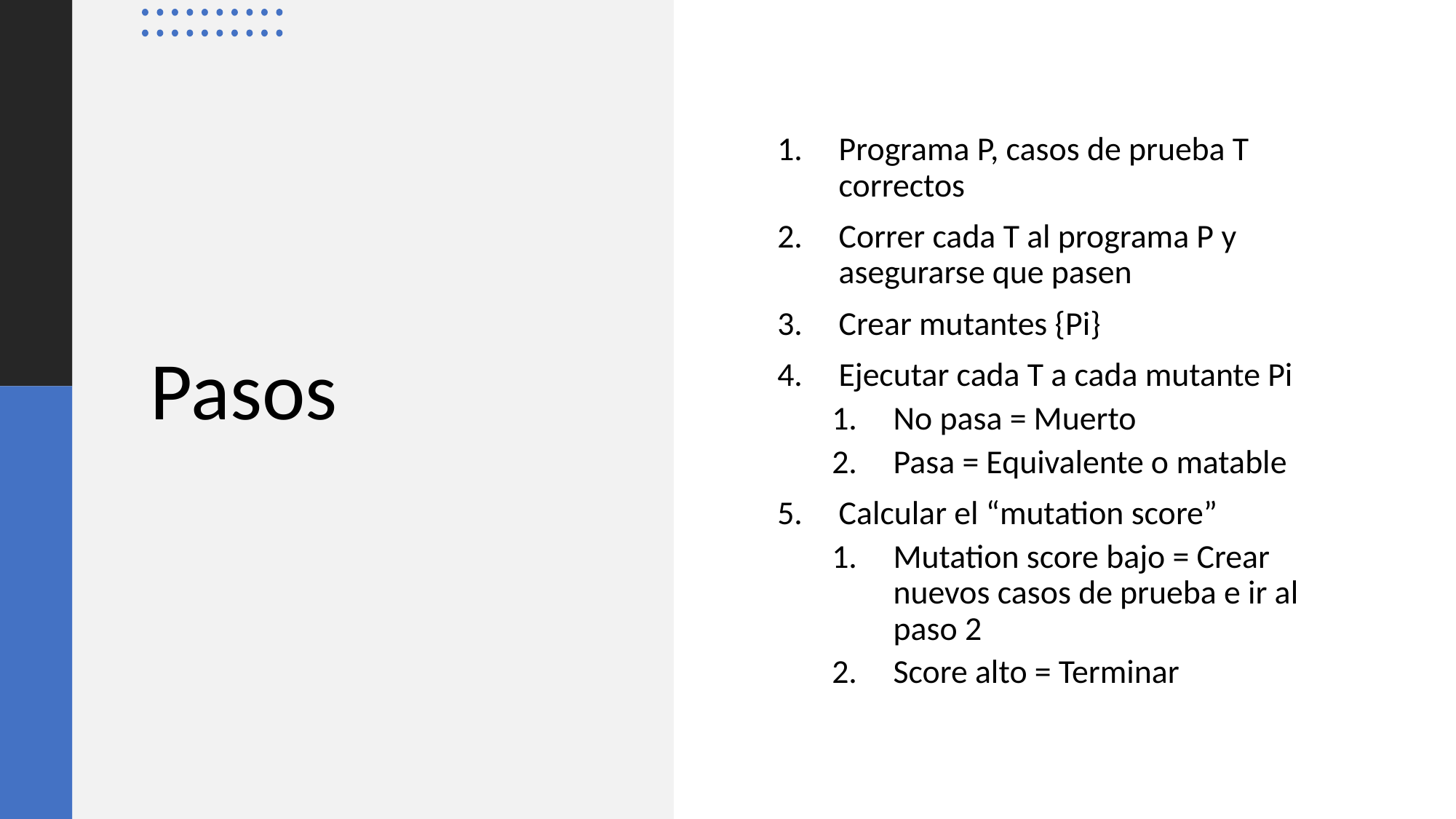

Programa P, casos de prueba T correctos
Correr cada T al programa P y asegurarse que pasen
Crear mutantes {Pi}
Ejecutar cada T a cada mutante Pi
No pasa = Muerto
Pasa = Equivalente o matable
Calcular el “mutation score”
Mutation score bajo = Crear nuevos casos de prueba e ir al paso 2
Score alto = Terminar
# Pasos